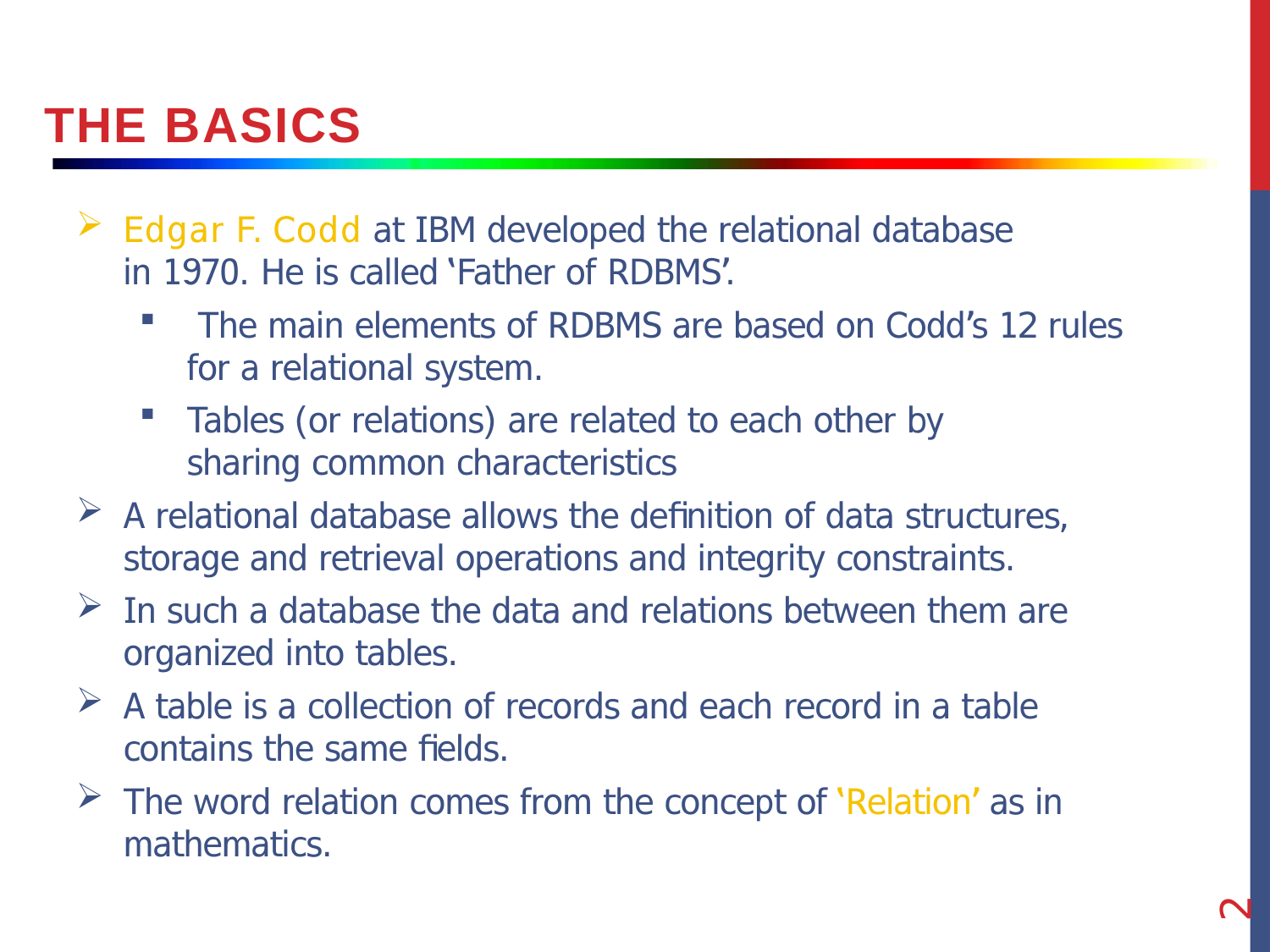

The Basics
Edgar F. Codd at IBM developed the relational database
in 1970. He is called ‘Father of RDBMS’.
 The main elements of RDBMS are based on Codd’s 12 rules for a relational system.
Tables (or relations) are related to each other by
sharing common characteristics
A relational database allows the definition of data structures, storage and retrieval operations and integrity constraints.
In such a database the data and relations between them are organized into tables.
A table is a collection of records and each record in a table contains the same fields.
The word relation comes from the concept of ‘Relation’ as in mathematics.
2